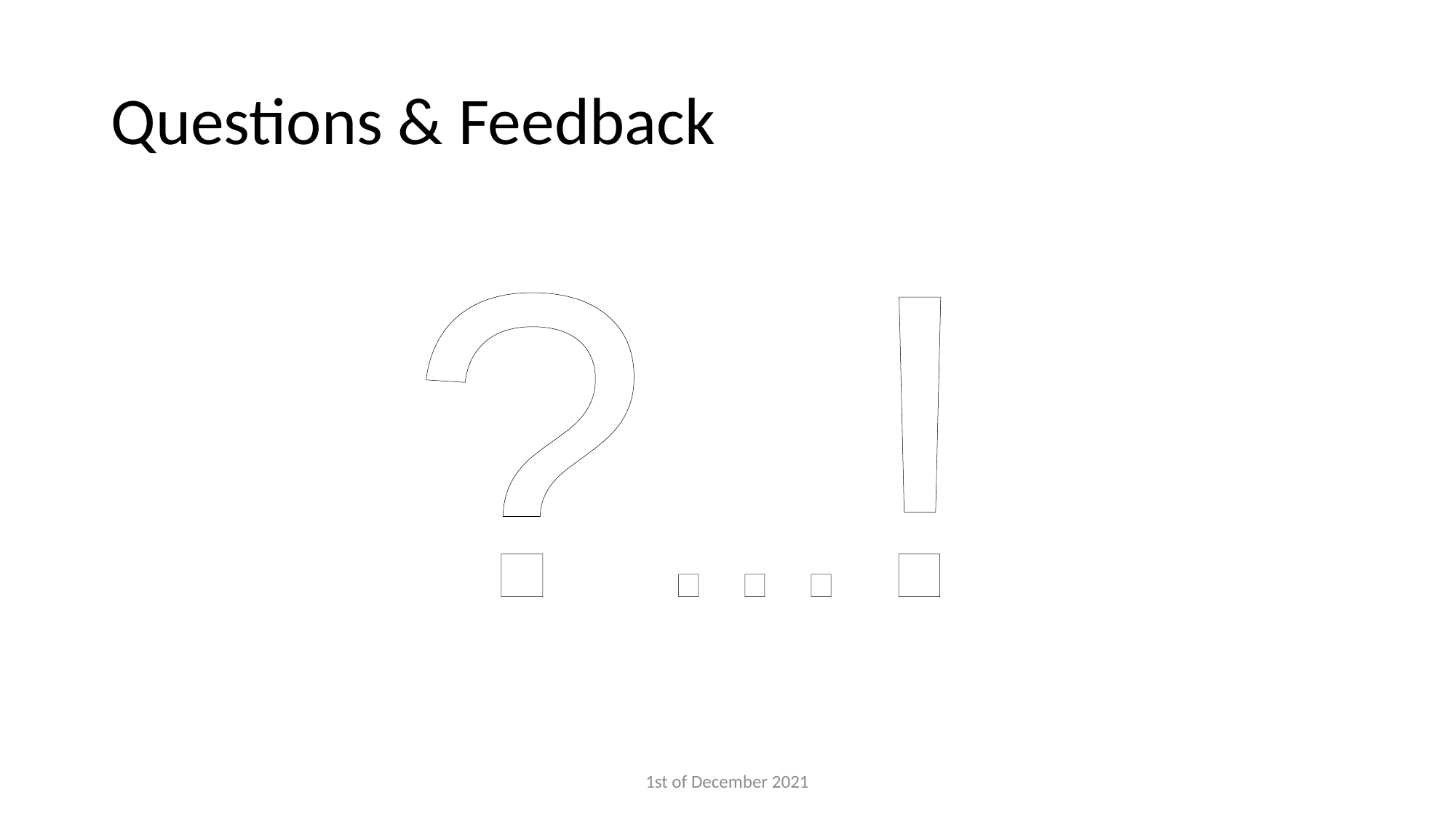

# Questions & Feedback
?…!
1st of December 2021